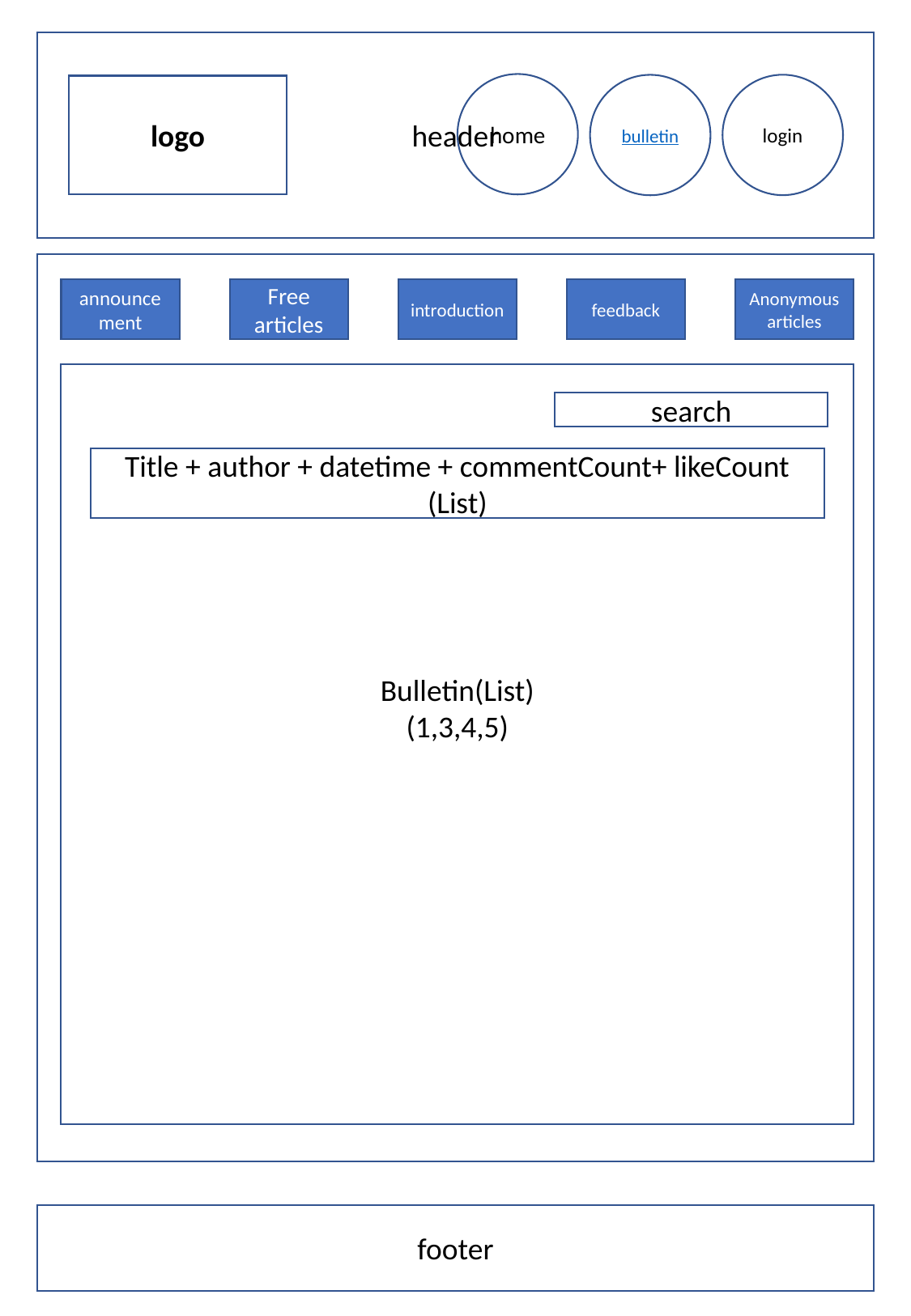

header
home
login
bulletin
logo

announcement
Free articles
introduction
feedback
Anonymous articles
Bulletin(List)
(1,3,4,5)

search
Title + author + datetime + commentCount+ likeCount
(List)
footer